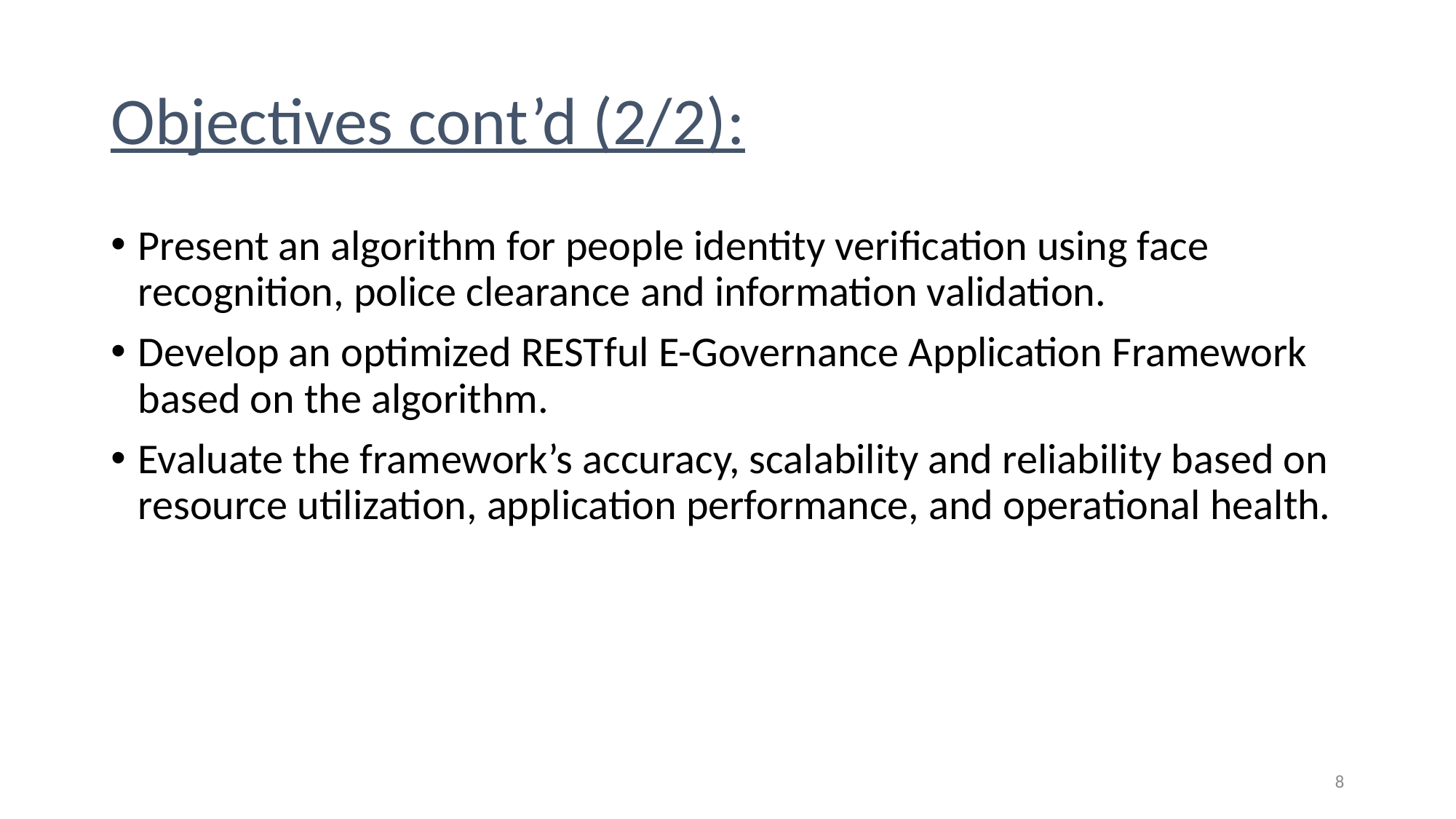

# Objectives cont’d (2/2):
Present an algorithm for people identity verification using face recognition, police clearance and information validation.
Develop an optimized RESTful E-Governance Application Framework based on the algorithm.
Evaluate the framework’s accuracy, scalability and reliability based on resource utilization, application performance, and operational health.

8